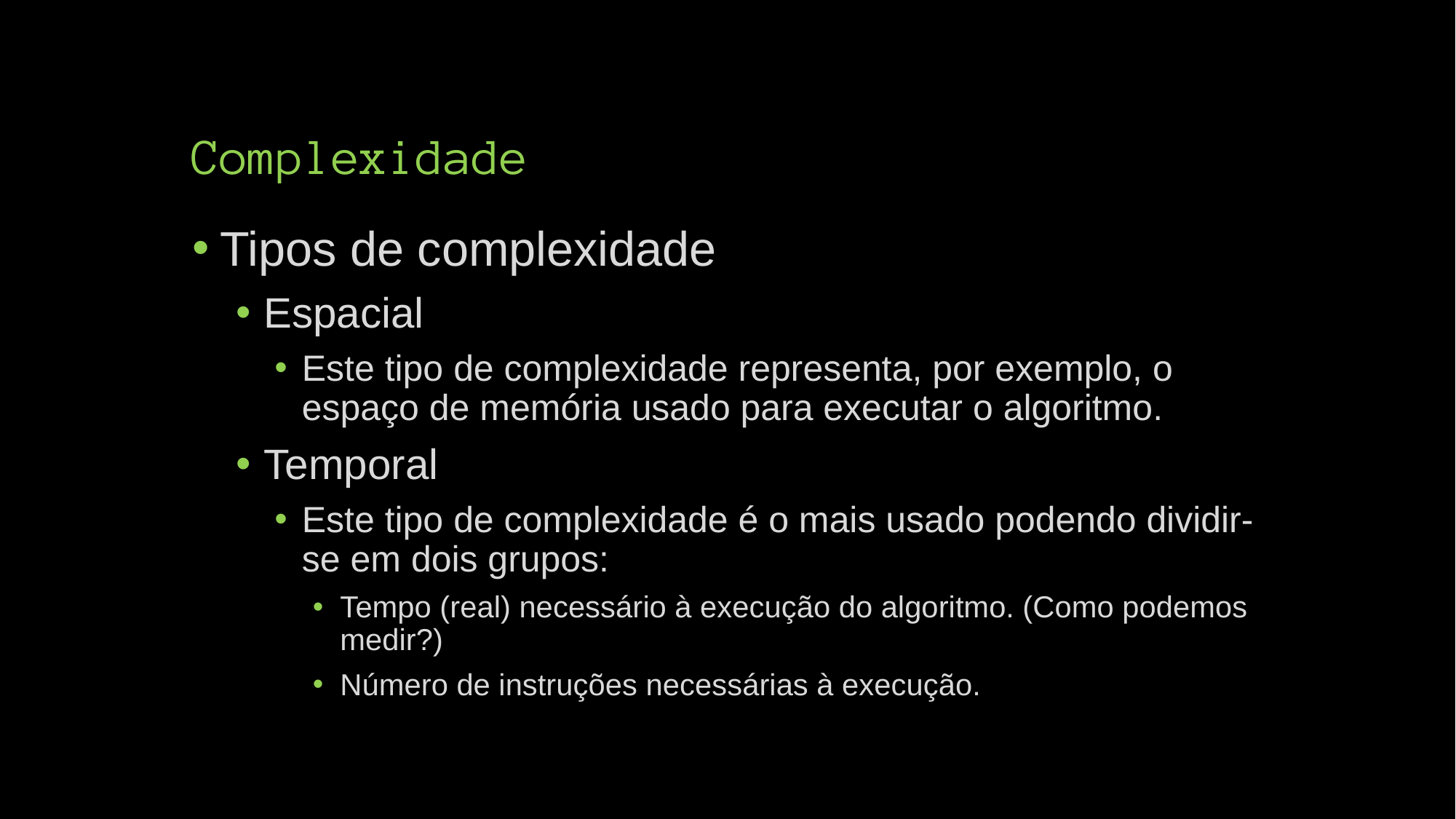

# Complexidade
Tipos de complexidade
Espacial
Este tipo de complexidade representa, por exemplo, o espaço de memória usado para executar o algoritmo.
Temporal
Este tipo de complexidade é o mais usado podendo dividir-se em dois grupos:
Tempo (real) necessário à execução do algoritmo. (Como podemos medir?)
Número de instruções necessárias à execução.